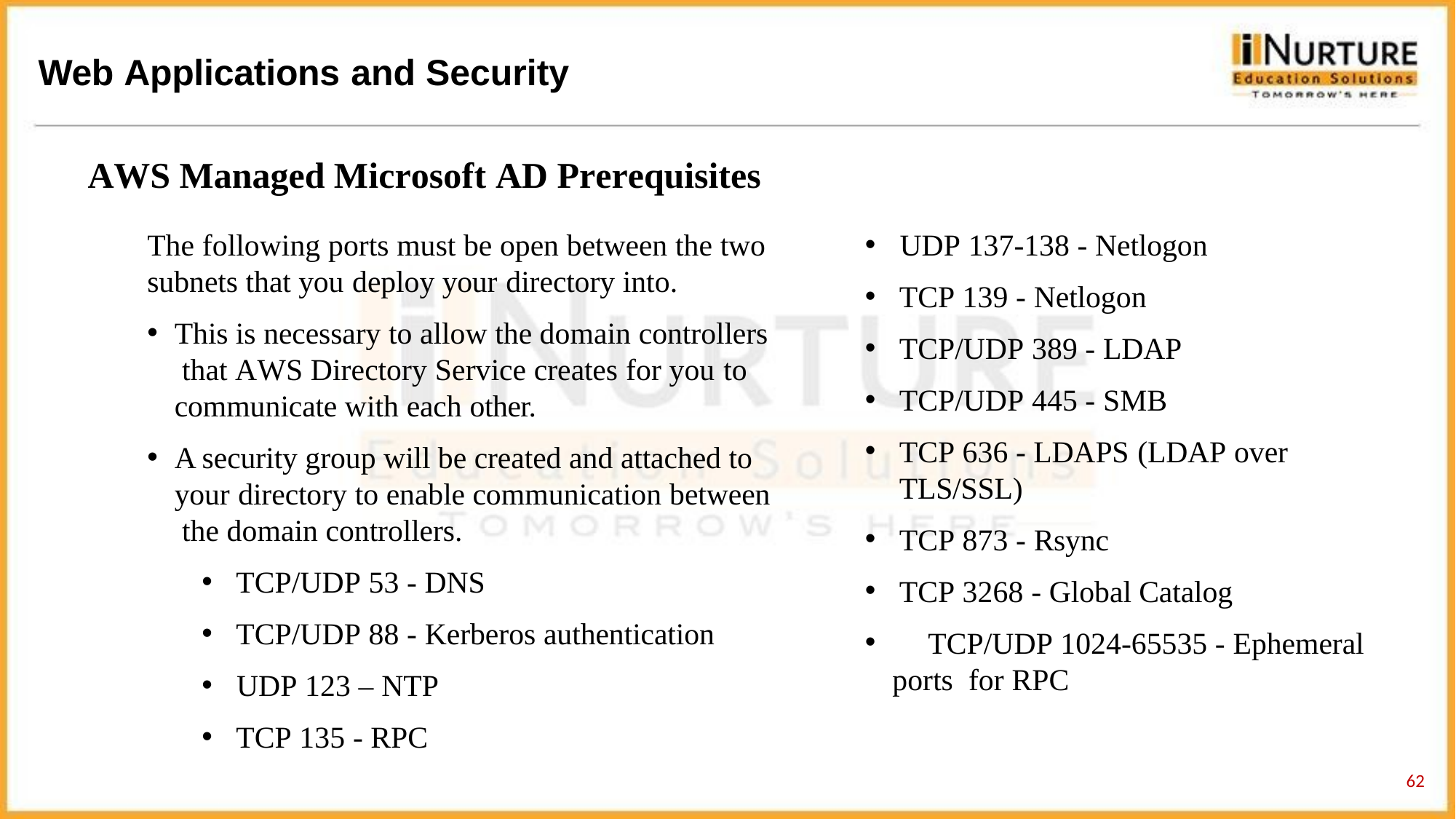

# Web Applications and Security
AWS Managed Microsoft AD Prerequisites
The following ports must be open between the two
subnets that you deploy your directory into.
This is necessary to allow the domain controllers  that AWS Directory Service creates for you to  communicate with each other.
A security group will be created and attached to  your directory to enable communication between  the domain controllers.
TCP/UDP 53 - DNS
TCP/UDP 88 - Kerberos authentication
UDP 123 – NTP
TCP 135 - RPC
UDP 137-138 - Netlogon
TCP 139 - Netlogon
TCP/UDP 389 - LDAP
TCP/UDP 445 - SMB
TCP 636 - LDAPS (LDAP over TLS/SSL)
TCP 873 - Rsync
TCP 3268 - Global Catalog
	TCP/UDP 1024-65535 - Ephemeral ports  for RPC
62